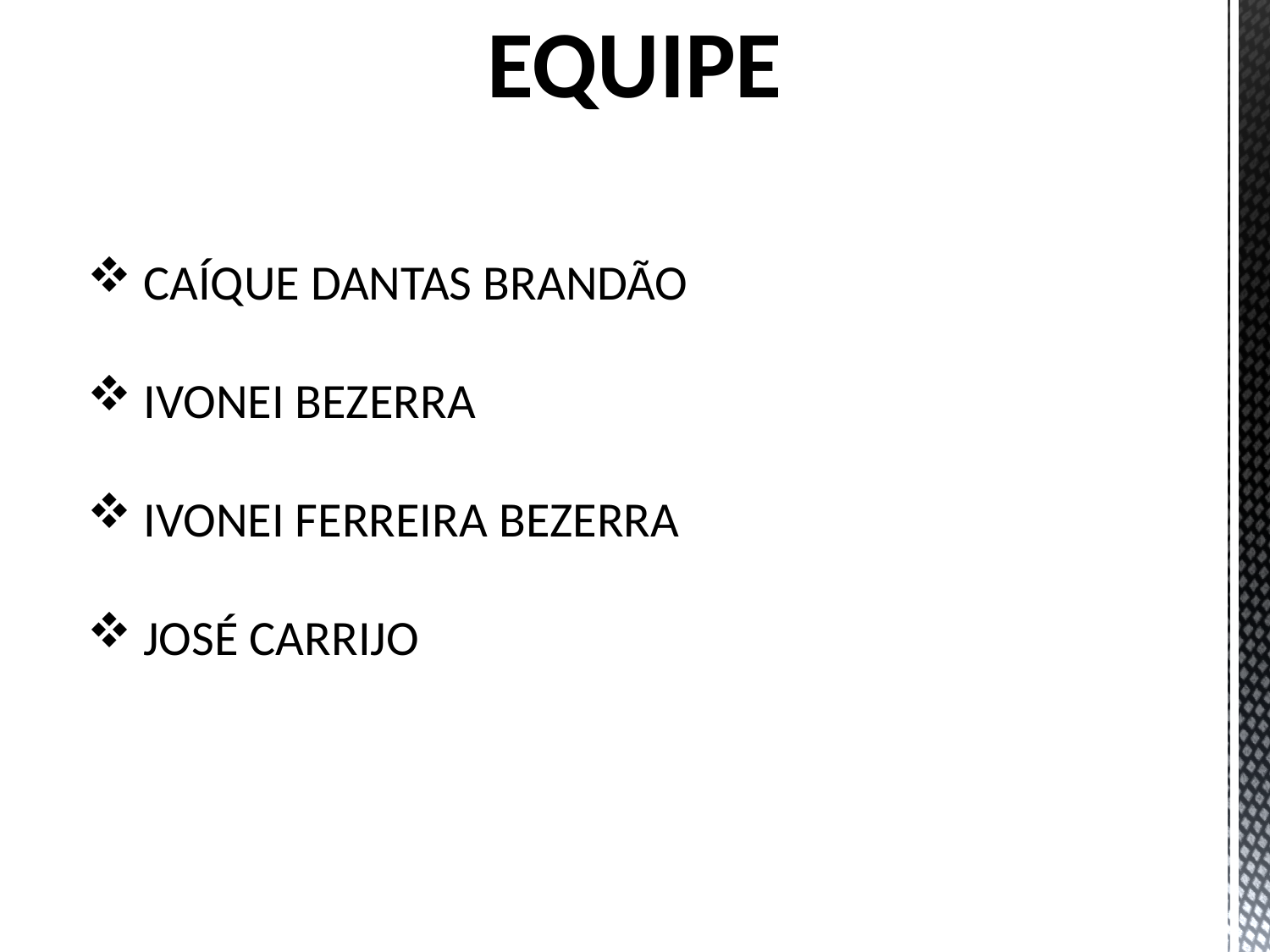

EQUIPE
 CAÍQUE DANTAS BRANDÃO

 IVONEI BEZERRA

 IVONEI FERREIRA BEZERRA

 JOSÉ CARRIJO